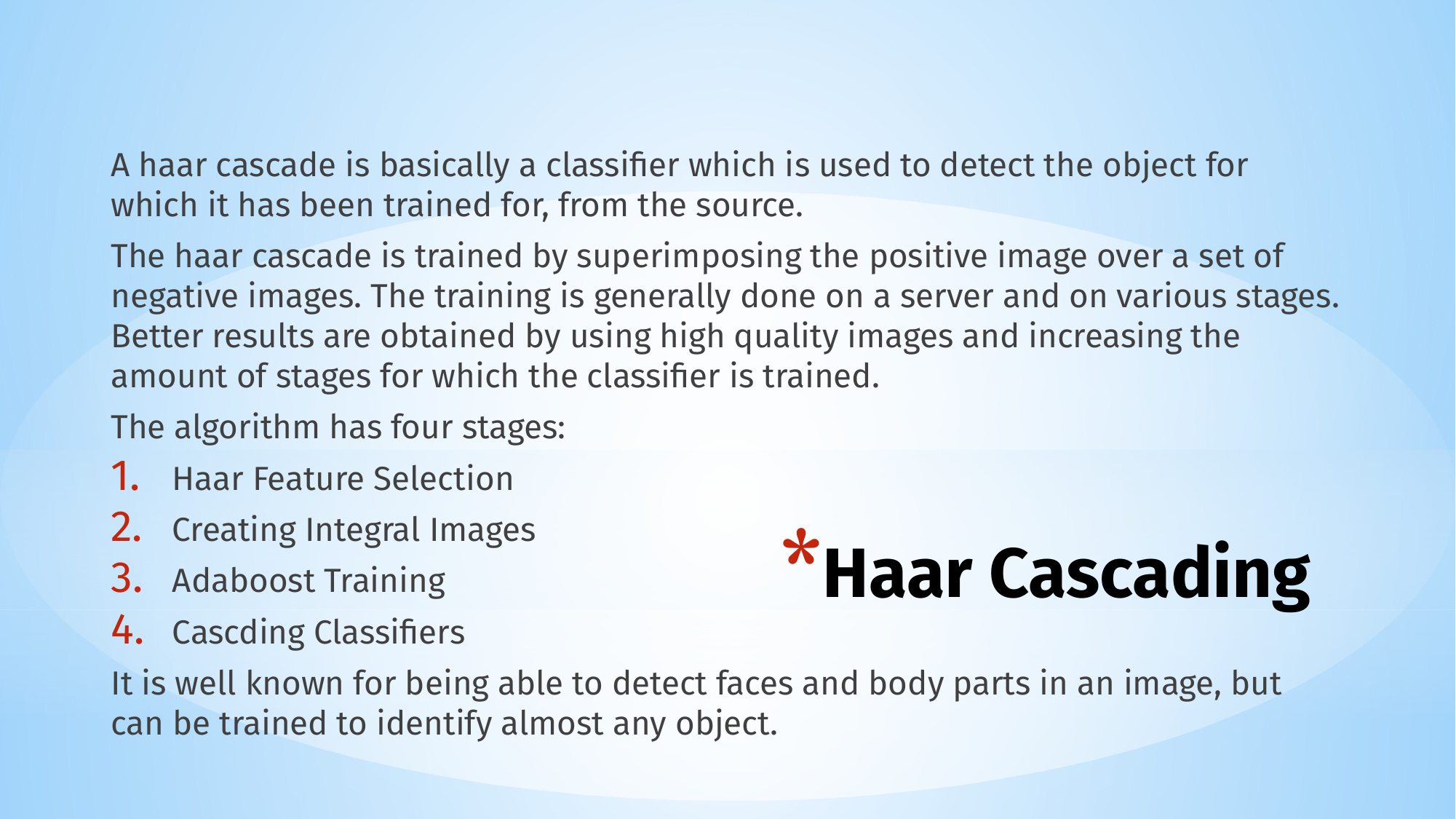

A haar cascade is basically a classifier which is used to detect the object for which it has been trained for, from the source.
The haar cascade is trained by superimposing the positive image over a set of negative images. The training is generally done on a server and on various stages. Better results are obtained by using high quality images and increasing the amount of stages for which the classifier is trained.
The algorithm has four stages:
Haar Feature Selection
Creating Integral Images
Adaboost Training
Cascding Classifiers
It is well known for being able to detect faces and body parts in an image, but can be trained to identify almost any object.
# Haar Cascading